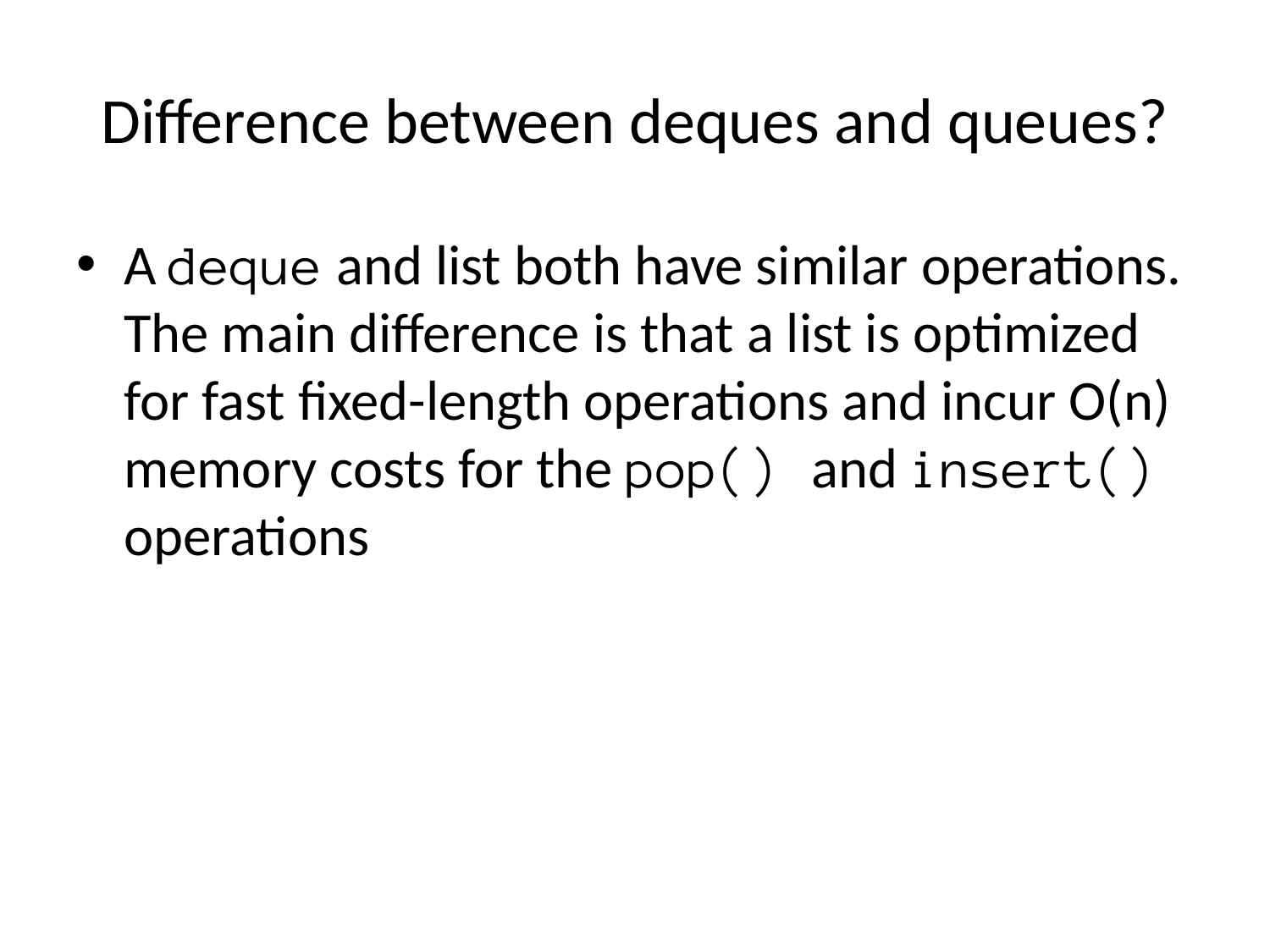

# Difference between deques and queues?
A deque and list both have similar operations. The main difference is that a list is optimized for fast fixed-length operations and incur O(n) memory costs for the pop() and insert() operations